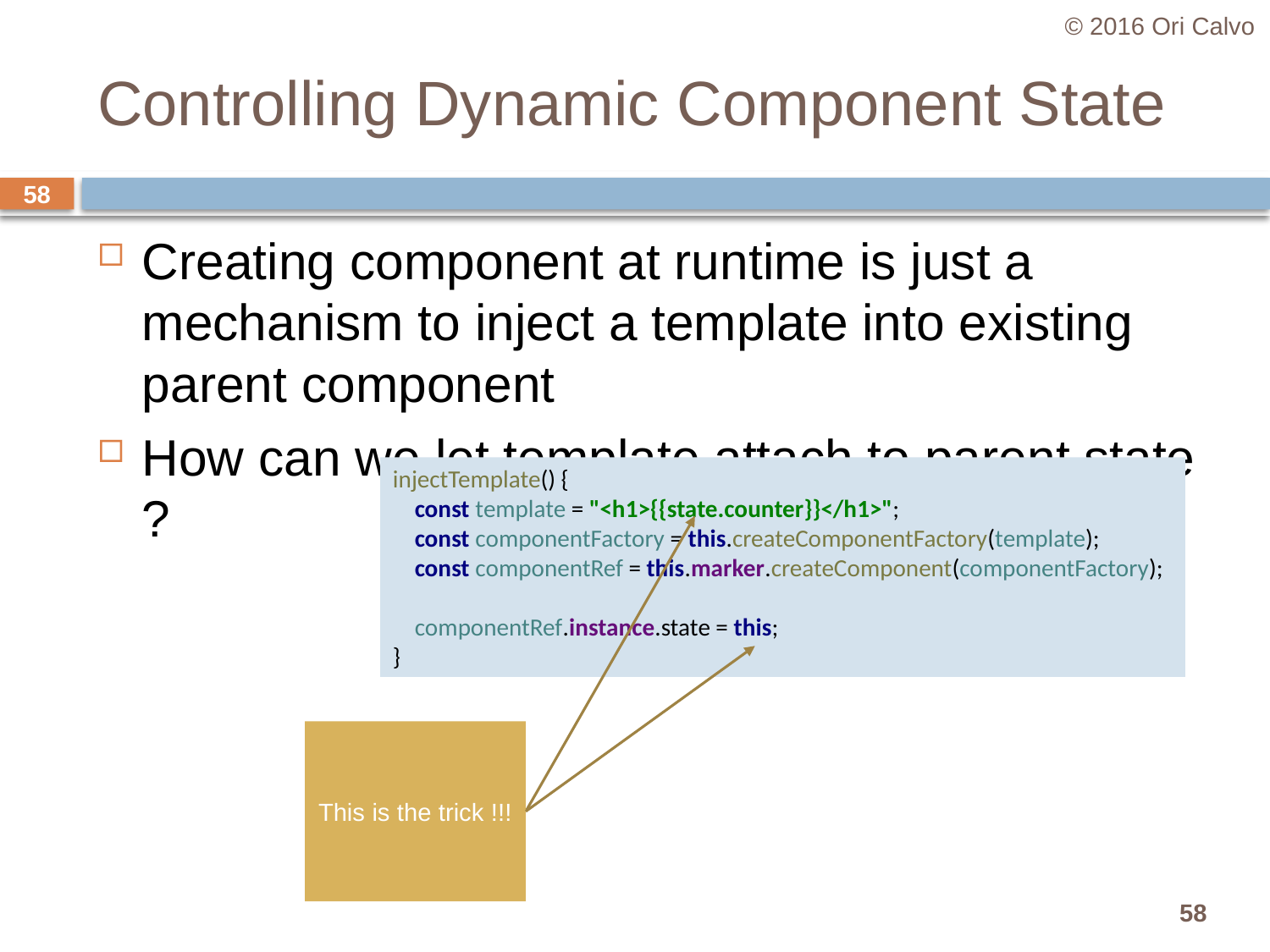

© 2016 Ori Calvo
# Controlling Dynamic Component State
58
Creating component at runtime is just a mechanism to inject a template into existing parent component
How can we let template attach to parent state ?
injectTemplate() {
    const template = "<h1>{{state.counter}}</h1>";
    const componentFactory = this.createComponentFactory(template);
    const componentRef = this.marker.createComponent(componentFactory);
    componentRef.instance.state = this;
}
This is the trick !!!